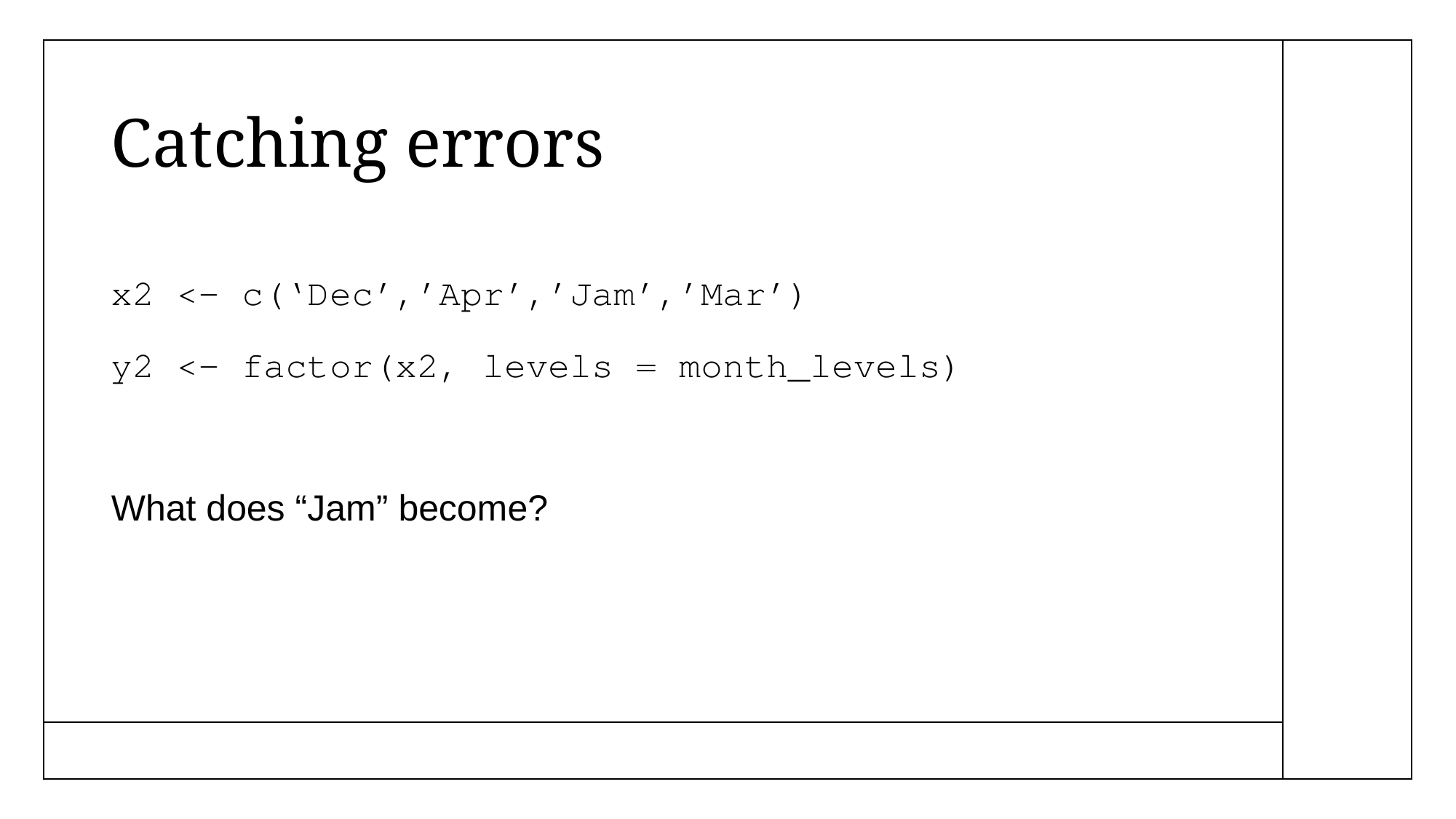

# Catching errors
x2 <- c(‘Dec’,’Apr’,’Jam’,’Mar’)
y2 <- factor(x2, levels = month_levels)

What does “Jam” become?